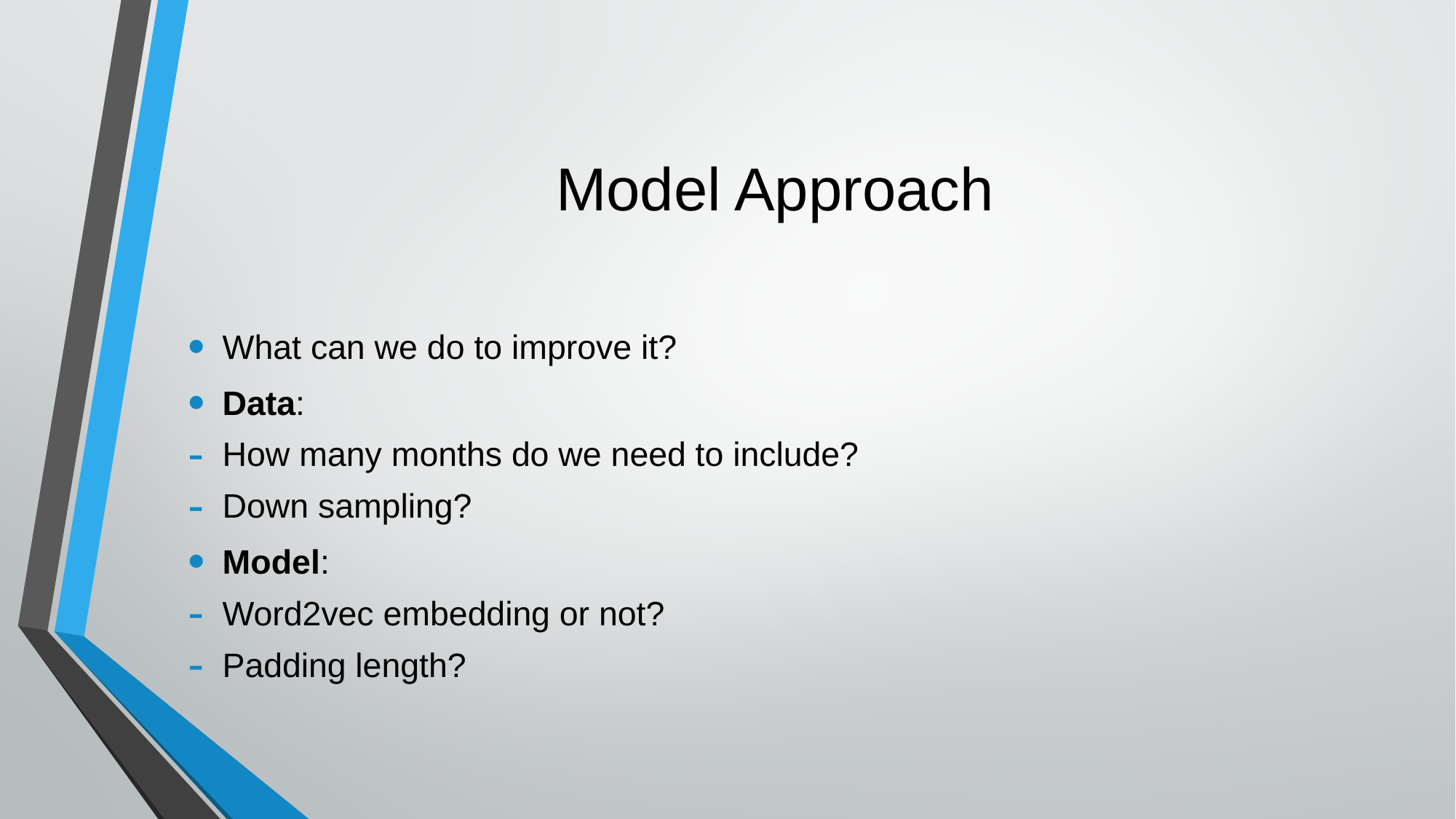

# Model Approach
What can we do to improve it?
Data:
How many months do we need to include?
Down sampling?
Model:
Word2vec embedding or not?
Padding length?